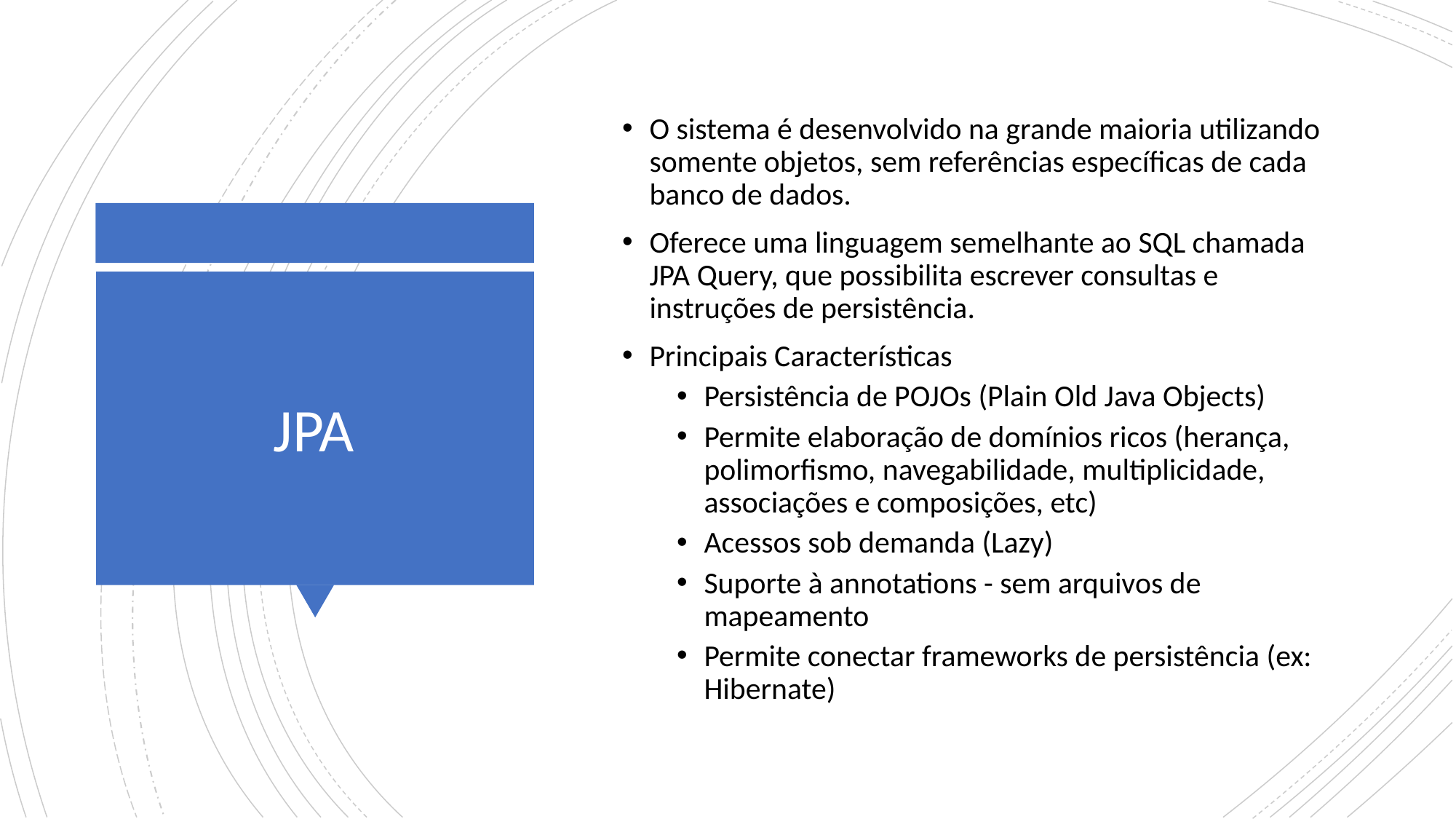

O sistema é desenvolvido na grande maioria utilizando somente objetos, sem referências específicas de cada banco de dados.
Oferece uma linguagem semelhante ao SQL chamada JPA Query, que possibilita escrever consultas e instruções de persistência.
Principais Características
Persistência de POJOs (Plain Old Java Objects)
Permite elaboração de domínios ricos (herança, polimorfismo, navegabilidade, multiplicidade, associações e composições, etc)
Acessos sob demanda (Lazy)
Suporte à annotations - sem arquivos de mapeamento
Permite conectar frameworks de persistência (ex: Hibernate)

# JPA